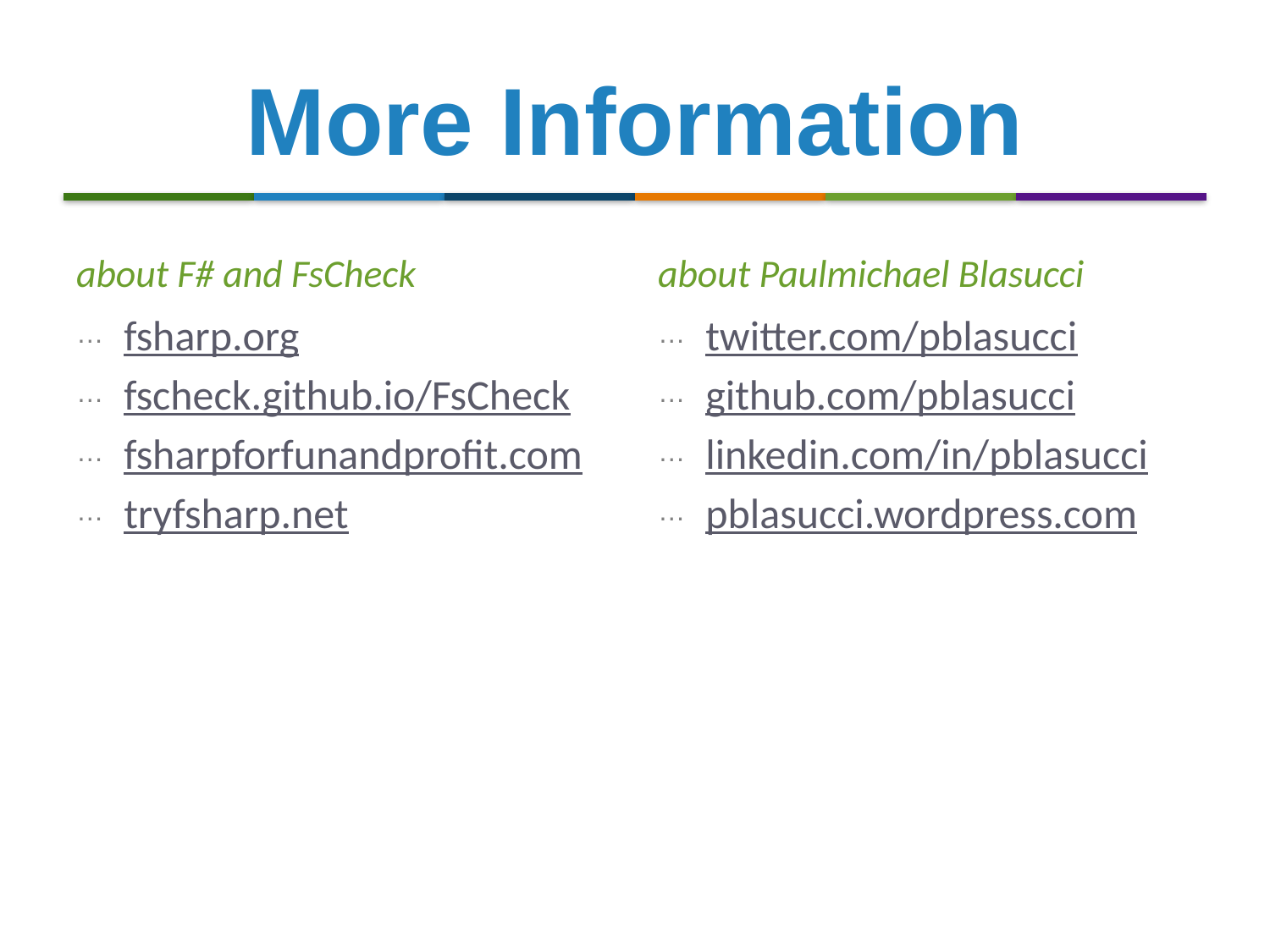

# More Information
about F# and FsCheck
about Paulmichael Blasucci
fsharp.org
fscheck.github.io/FsCheck
fsharpforfunandprofit.com
tryfsharp.net
twitter.com/pblasucci
github.com/pblasucci
linkedin.com/in/pblasucci
pblasucci.wordpress.com